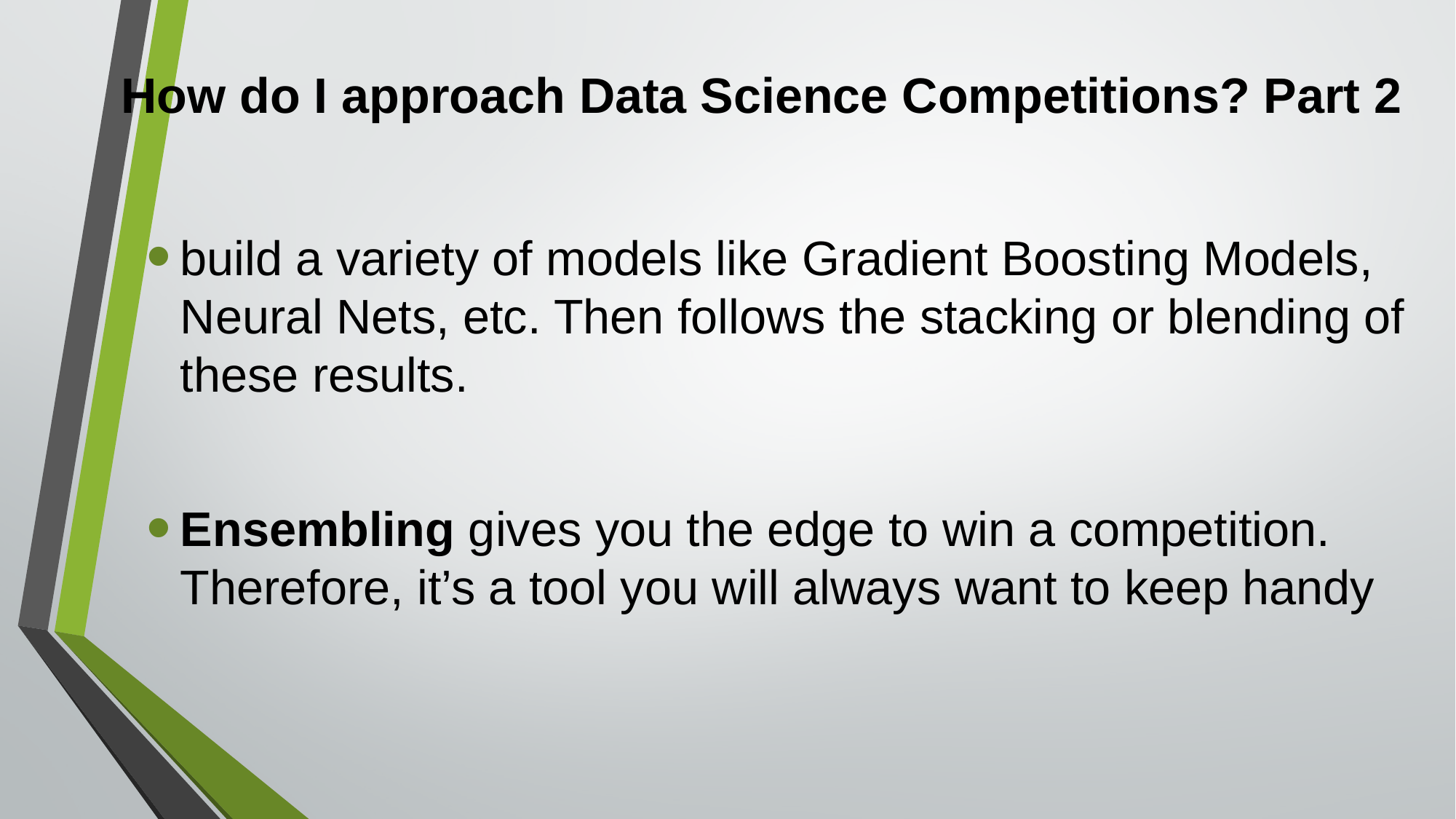

# How do I approach Data Science Competitions? Part 2
build a variety of models like Gradient Boosting Models, Neural Nets, etc. Then follows the stacking or blending of these results.

Ensembling gives you the edge to win a competition. Therefore, it’s a tool you will always want to keep handy